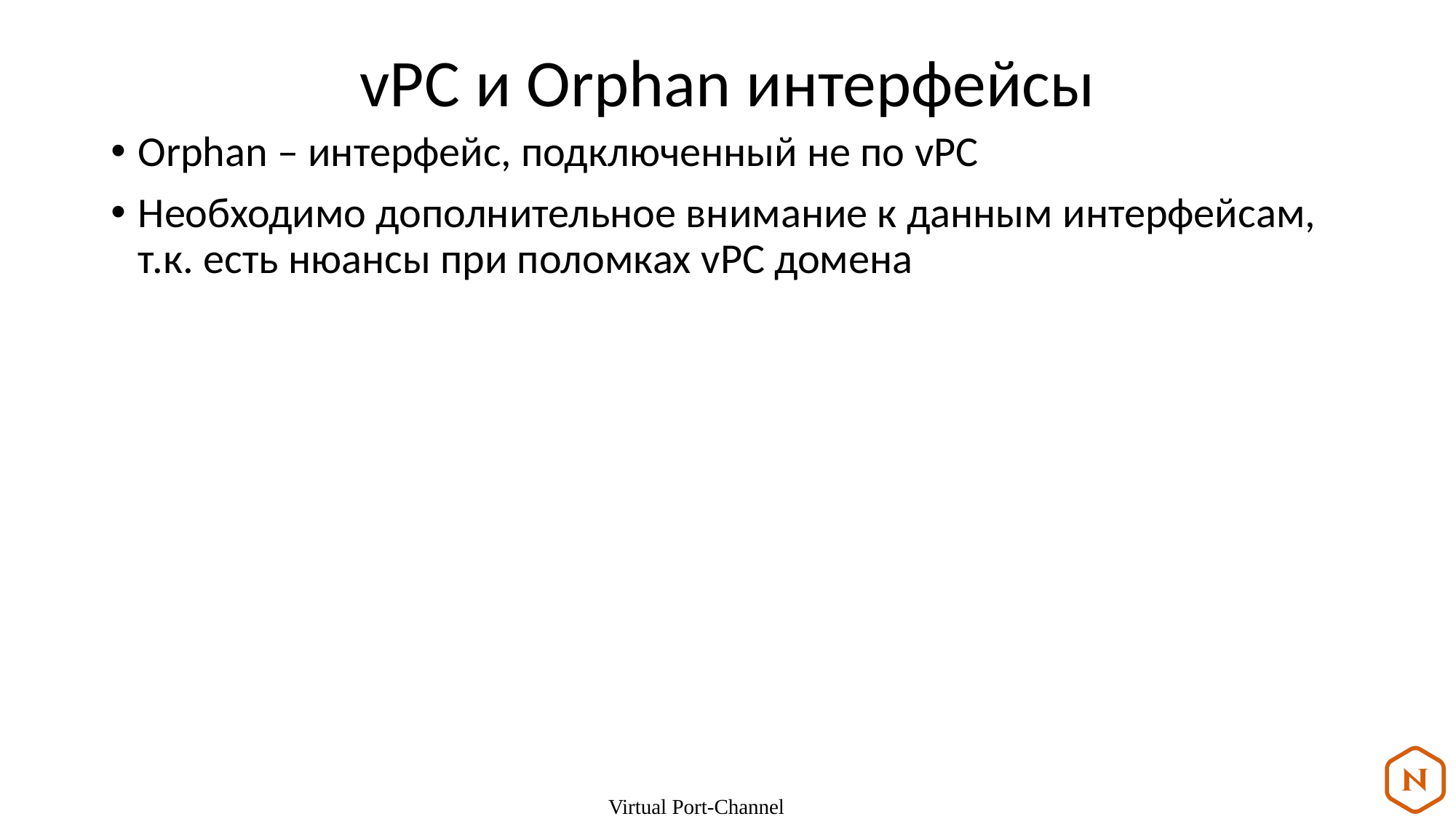

# vPC и Orphan интерфейсы
Orphan – интерфейс, подключенный не по vPC
Необходимо дополнительное внимание к данным интерфейсам, т.к. есть нюансы при поломках vPC домена
Virtual Port-Channel